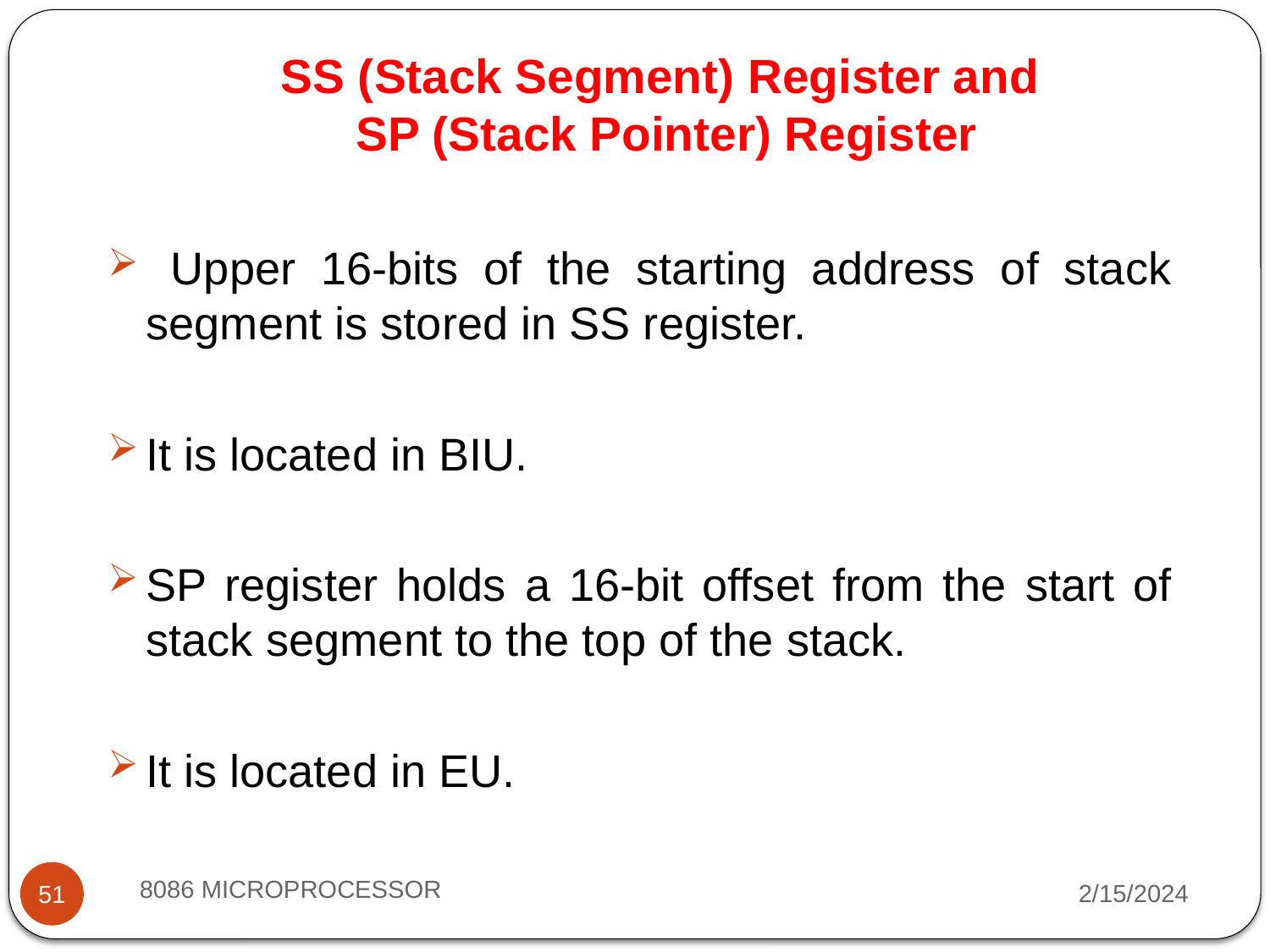

# SS (Stack Segment) Register and SP (Stack Pointer) Register
 Upper 16-bits of the starting address of stack segment is stored in SS register.

It is located in BIU.

SP register holds a 16-bit offset from the start of stack segment to the top of the stack.

It is located in EU.
8086 MICROPROCESSOR
2/15/2024
51